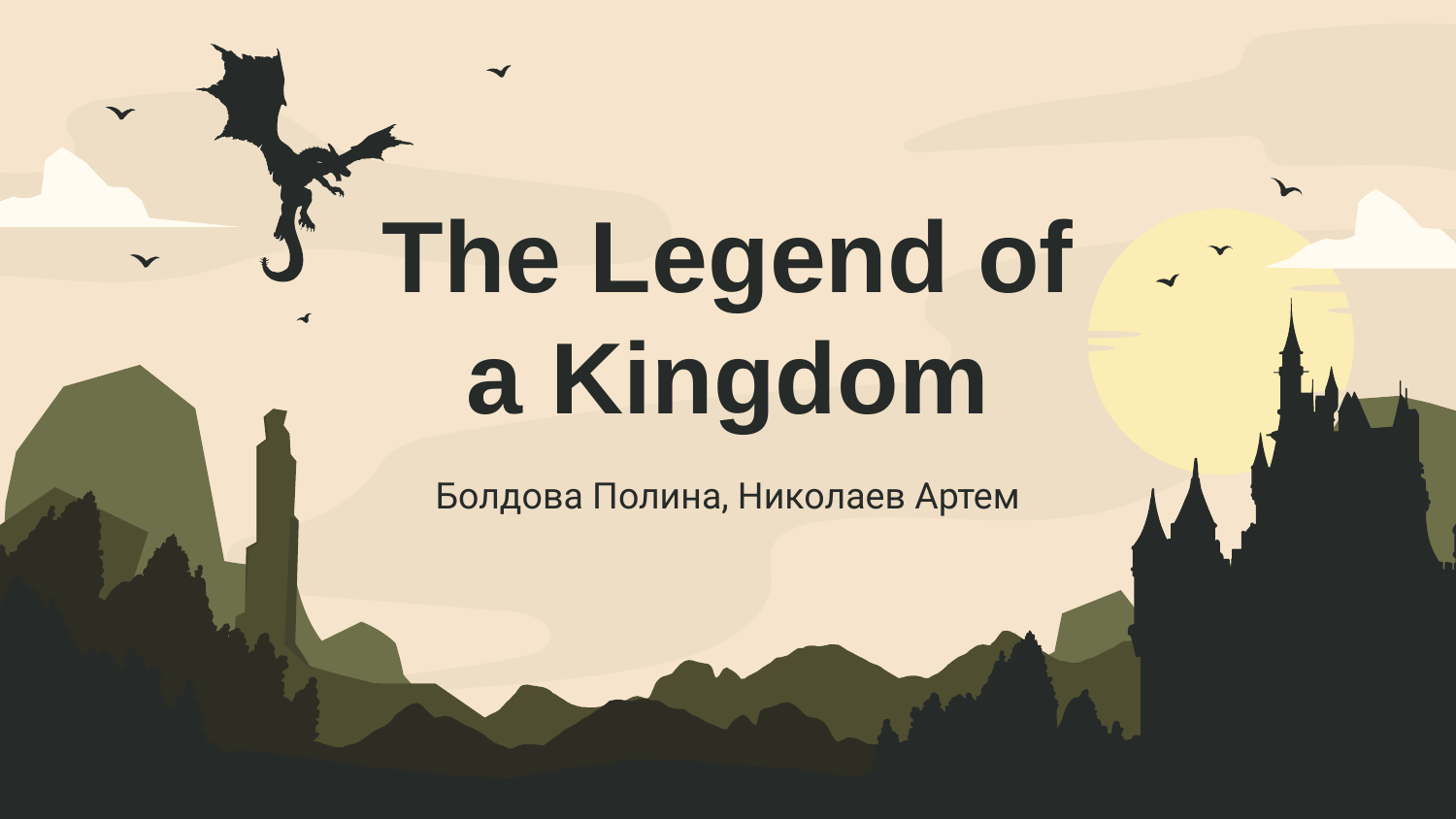

# The Legend of a Kingdom
Болдова Полина, Николаев Артем